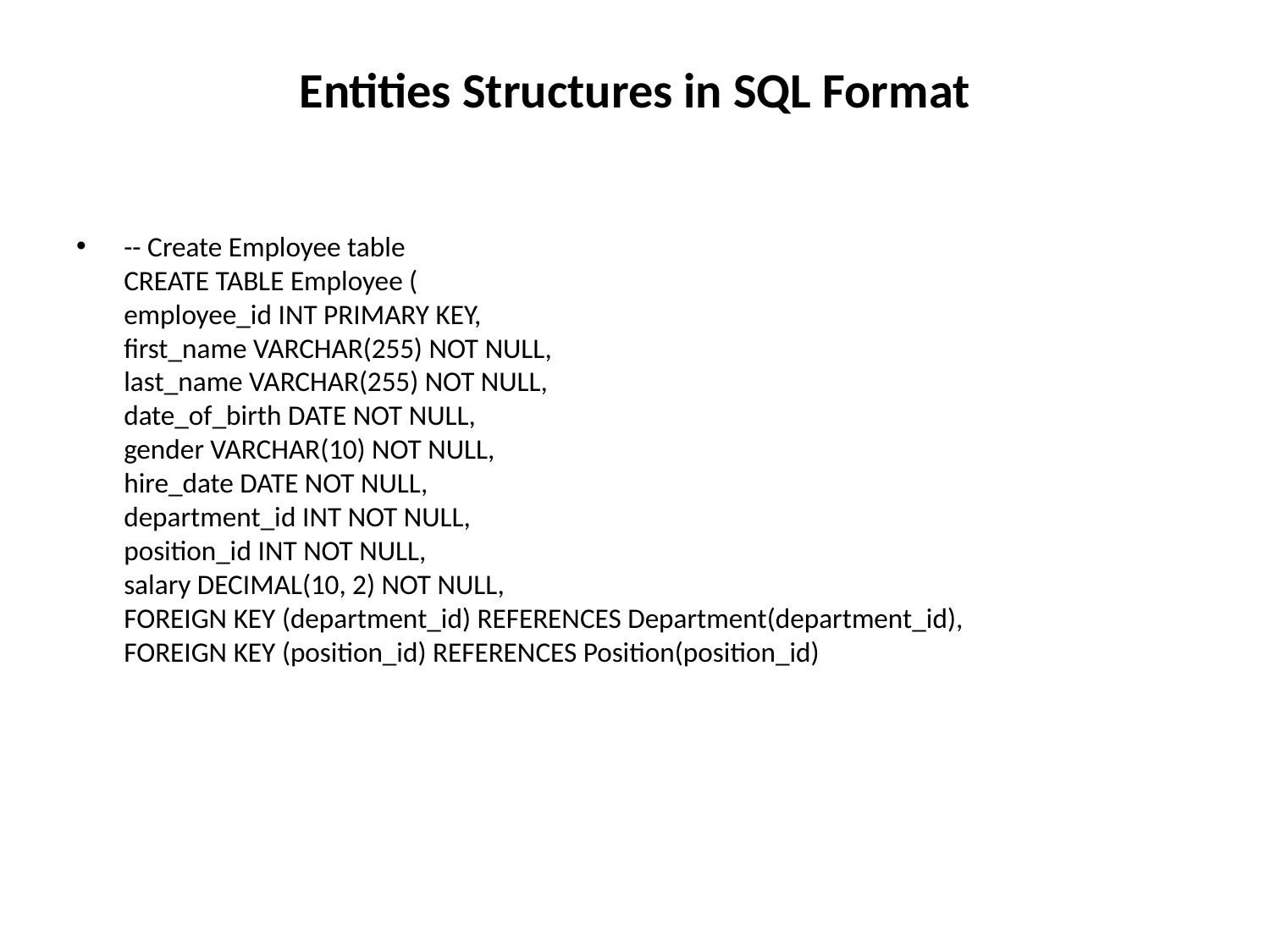

# Entities Structures in SQL Format
-- Create Employee table
CREATE TABLE Employee (
employee_id INT PRIMARY KEY,
first_name VARCHAR(255) NOT NULL,
last_name VARCHAR(255) NOT NULL,
date_of_birth DATE NOT NULL,
gender VARCHAR(10) NOT NULL,
hire_date DATE NOT NULL,
department_id INT NOT NULL,
position_id INT NOT NULL,
salary DECIMAL(10, 2) NOT NULL,
FOREIGN KEY (department_id) REFERENCES Department(department_id),
FOREIGN KEY (position_id) REFERENCES Position(position_id)